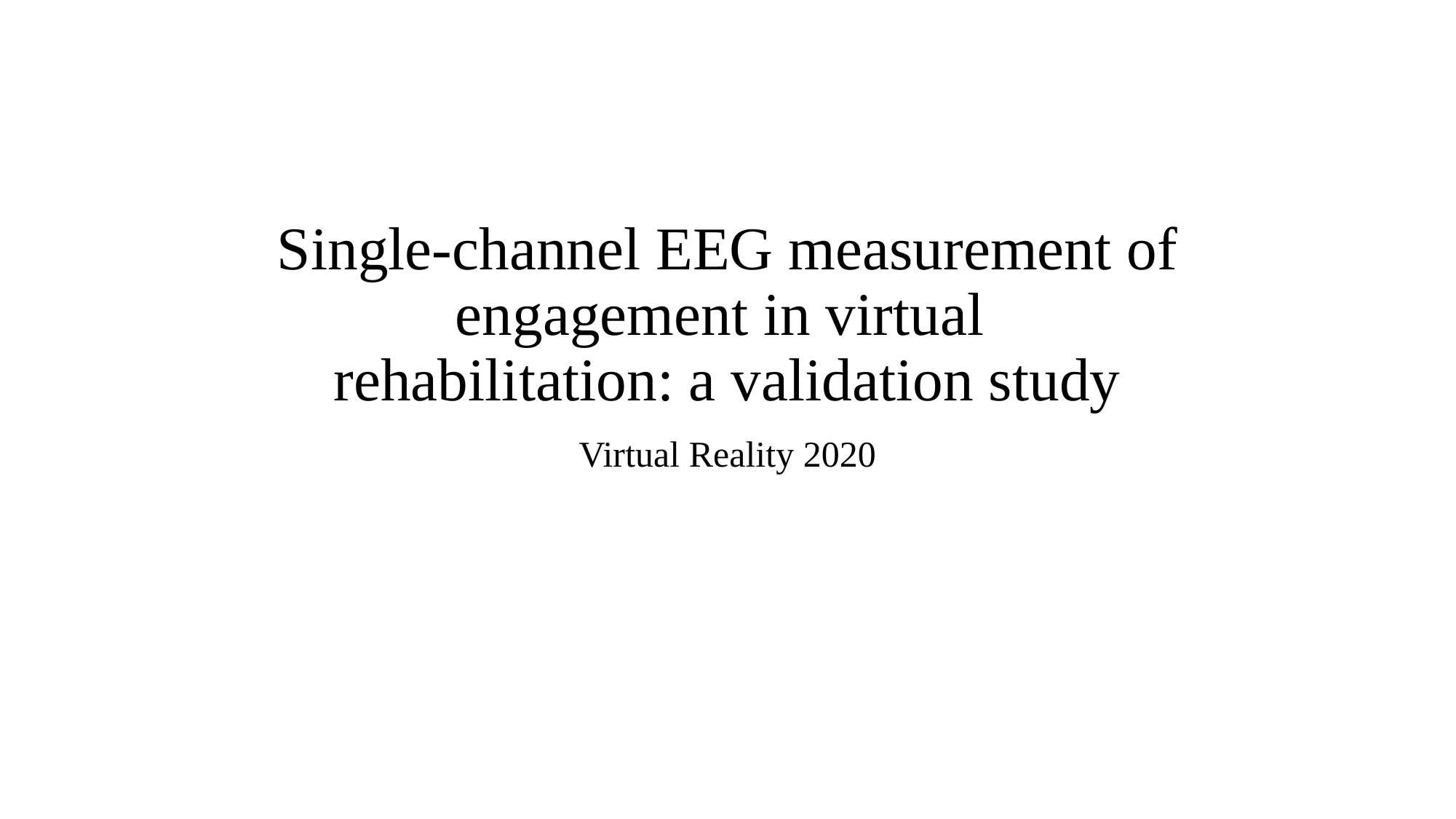

# Single‑channel EEG measurement of engagement in virtual rehabilitation: a validation study
Virtual Reality 2020